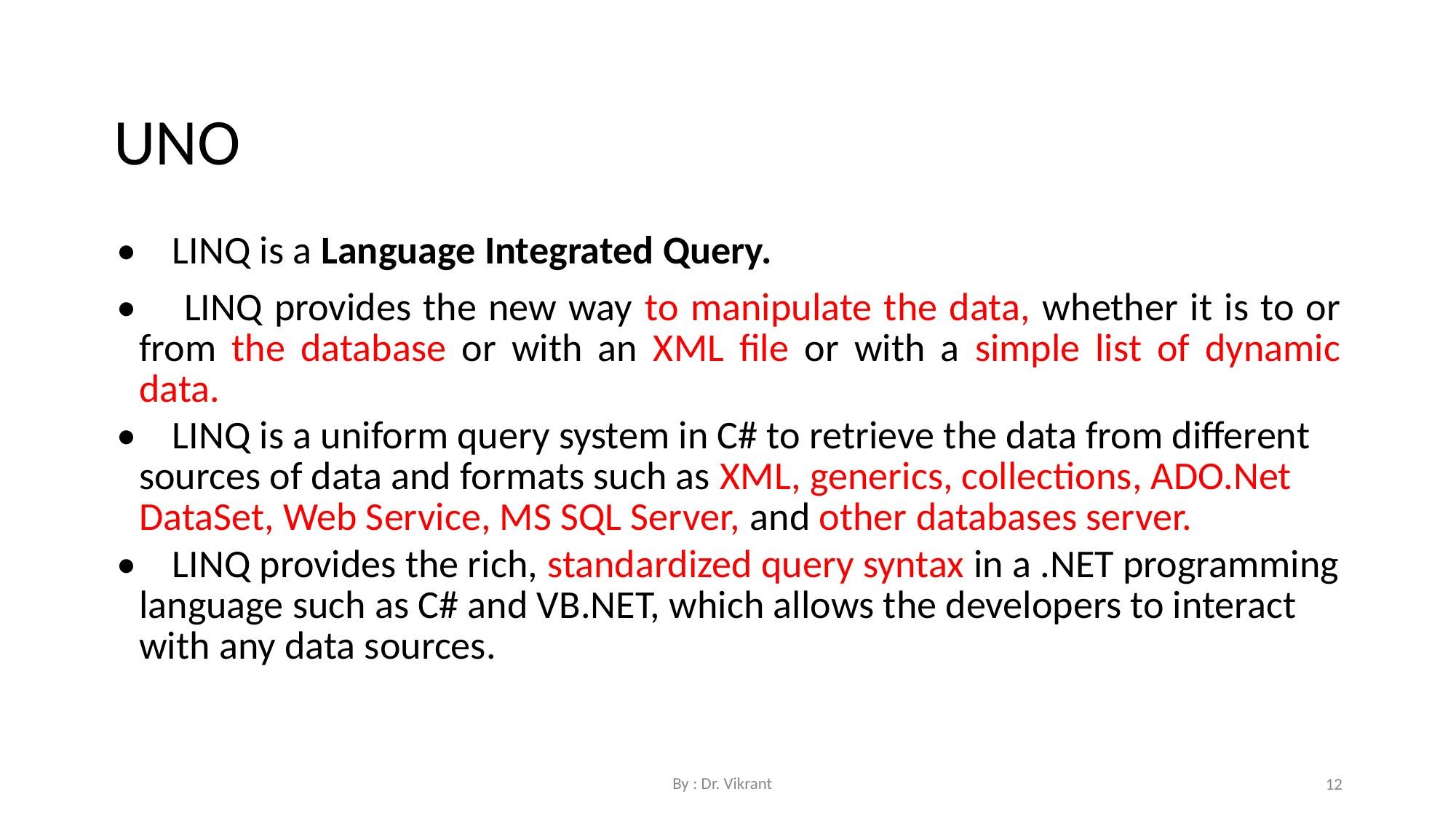

UNO
•    LINQ is a Language Integrated Query.
•    LINQ provides the new way to manipulate the data, whether it is to or from the database or with an XML file or with a simple list of dynamic data.
•    LINQ is a uniform query system in C# to retrieve the data from different sources of data and formats such as XML, generics, collections, ADO.Net DataSet, Web Service, MS SQL Server, and other databases server.
•    LINQ provides the rich, standardized query syntax in a .NET programming language such as C# and VB.NET, which allows the developers to interact with any data sources.
By : Dr. Vikrant
12